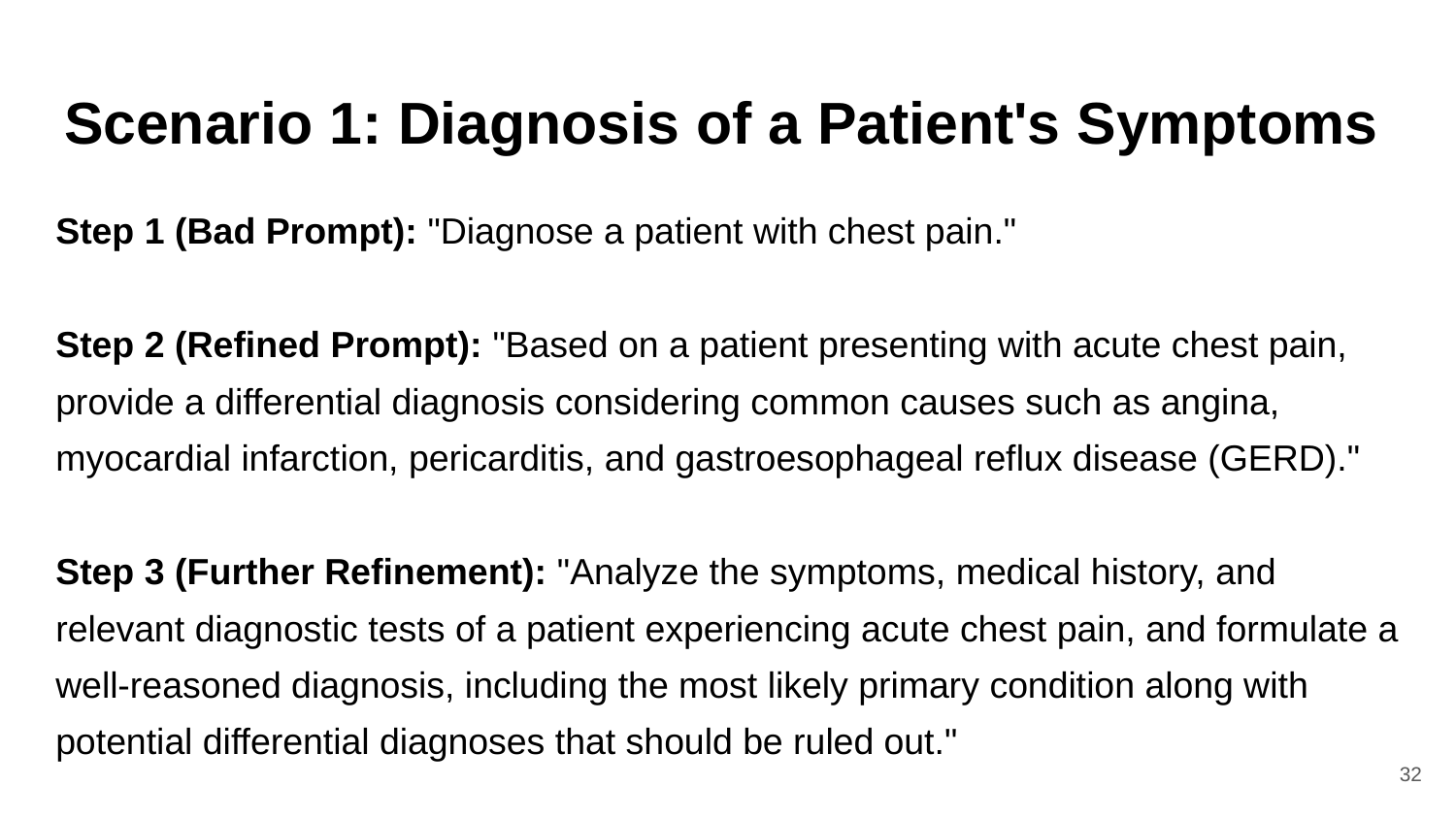

# Scenario 1: Diagnosis of a Patient's Symptoms
Step 1 (Bad Prompt): "Diagnose a patient with chest pain."

Step 2 (Refined Prompt): "Based on a patient presenting with acute chest pain, provide a differential diagnosis considering common causes such as angina, myocardial infarction, pericarditis, and gastroesophageal reflux disease (GERD)."

Step 3 (Further Refinement): "Analyze the symptoms, medical history, and relevant diagnostic tests of a patient experiencing acute chest pain, and formulate a well-reasoned diagnosis, including the most likely primary condition along with potential differential diagnoses that should be ruled out."
32